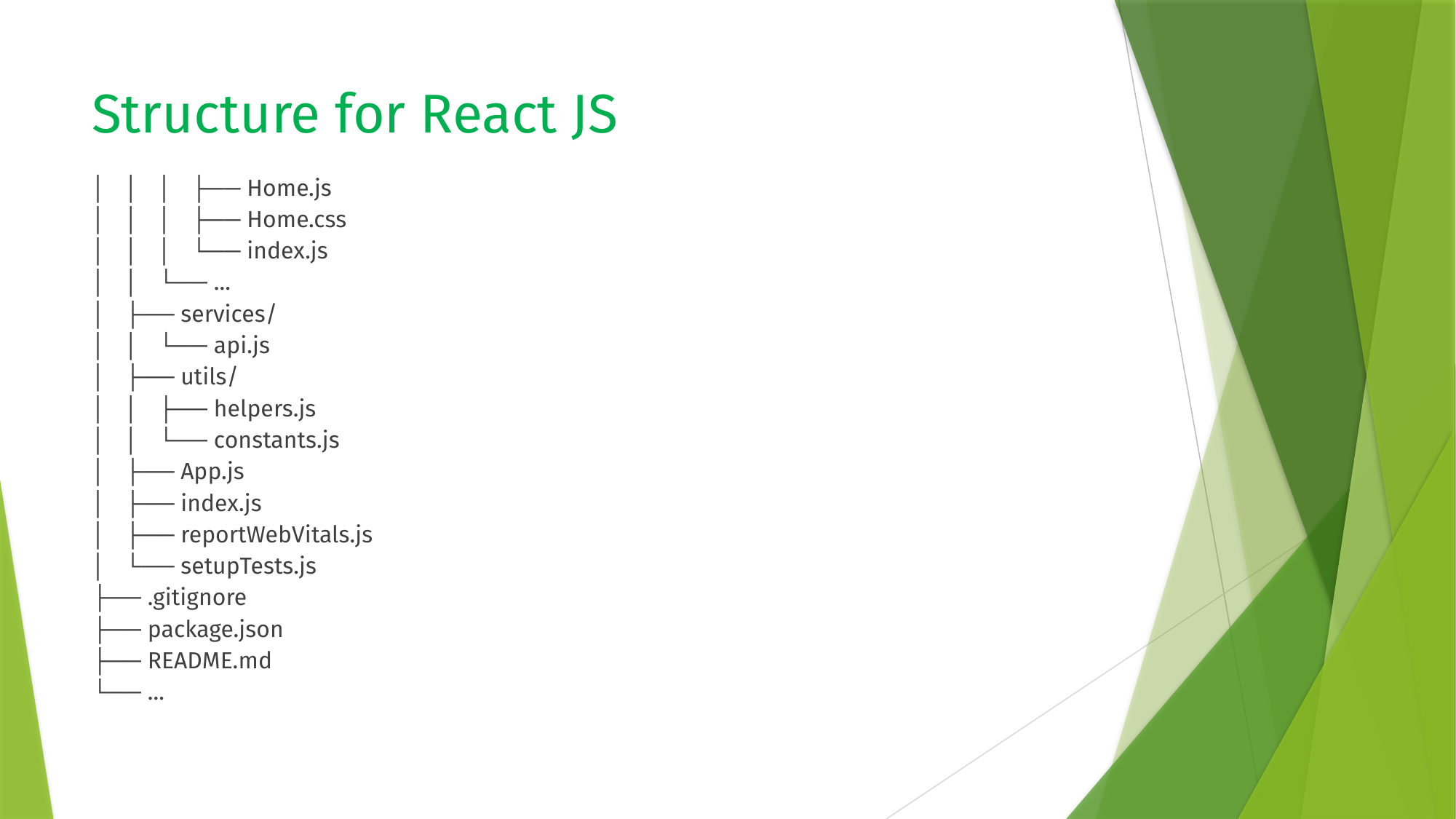

# Structure for React JS
│   │   │   ├── Home.js
│   │   │   ├── Home.css
│   │   │   └── index.js
│   │   └── ...
│   ├── services/
│   │   └── api.js
│   ├── utils/
│   │   ├── helpers.js
│   │   └── constants.js
│   ├── App.js
│   ├── index.js
│   ├── reportWebVitals.js
│   └── setupTests.js
├── .gitignore
├── package.json
├── README.md
└── ...